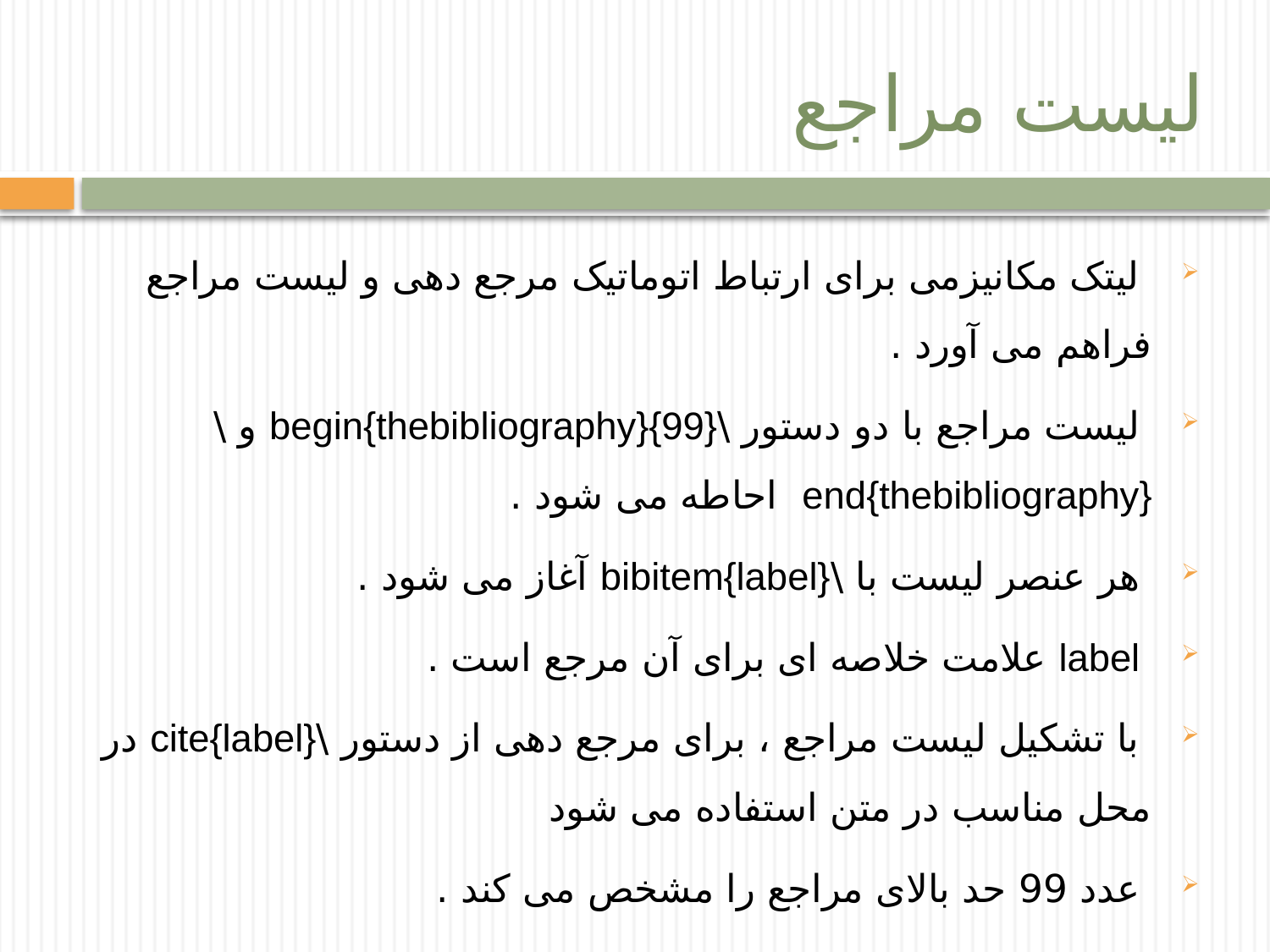

# لیست مراجع
 لیتک مکانیزمی برای ارتباط اتوماتیک مرجع دهی و لیست مراجع فراهم می آورد .
 لیست مراجع با دو دستور \begin{thebibliography}{99} و \end{thebibliography}  احاطه می شود .
 هر عنصر لیست با \bibitem{label} آغاز می شود .
 label علامت خلاصه ای برای آن مرجع است .
 با تشکیل لیست مراجع ، برای مرجع دهی از دستور \cite{label} در محل مناسب در متن استفاده می شود
 عدد 99 حد بالای مراجع را مشخص می کند .